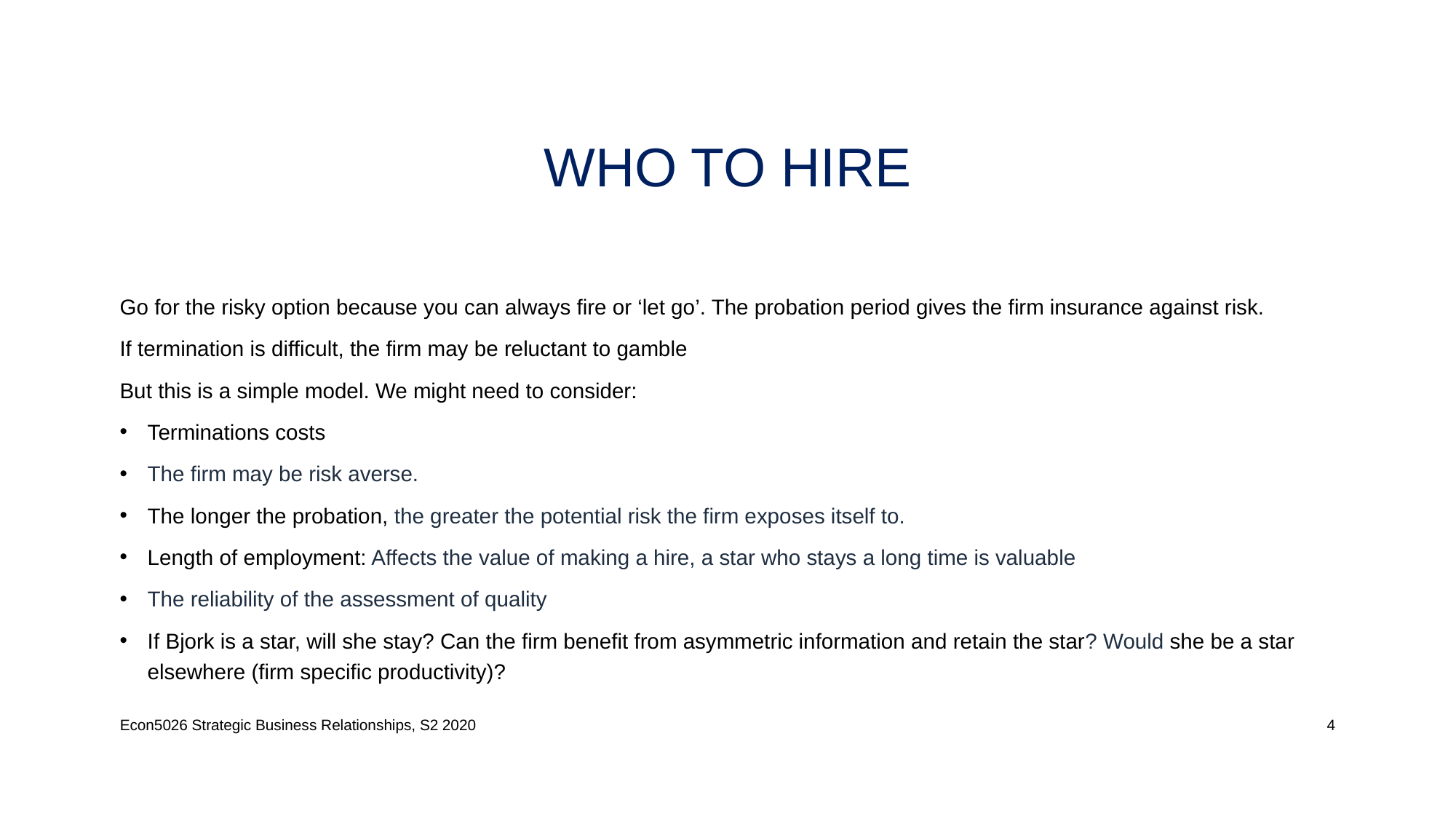

# who to hire
Go for the risky option because you can always fire or ‘let go’. The probation period gives the firm insurance against risk.
If termination is difficult, the firm may be reluctant to gamble
But this is a simple model. We might need to consider:
Terminations costs
The firm may be risk averse.
The longer the probation, the greater the potential risk the firm exposes itself to.
Length of employment: Affects the value of making a hire, a star who stays a long time is valuable
The reliability of the assessment of quality
If Bjork is a star, will she stay? Can the firm benefit from asymmetric information and retain the star? Would she be a star elsewhere (firm specific productivity)?

Econ5026 Strategic Business Relationships, S2 2020
4